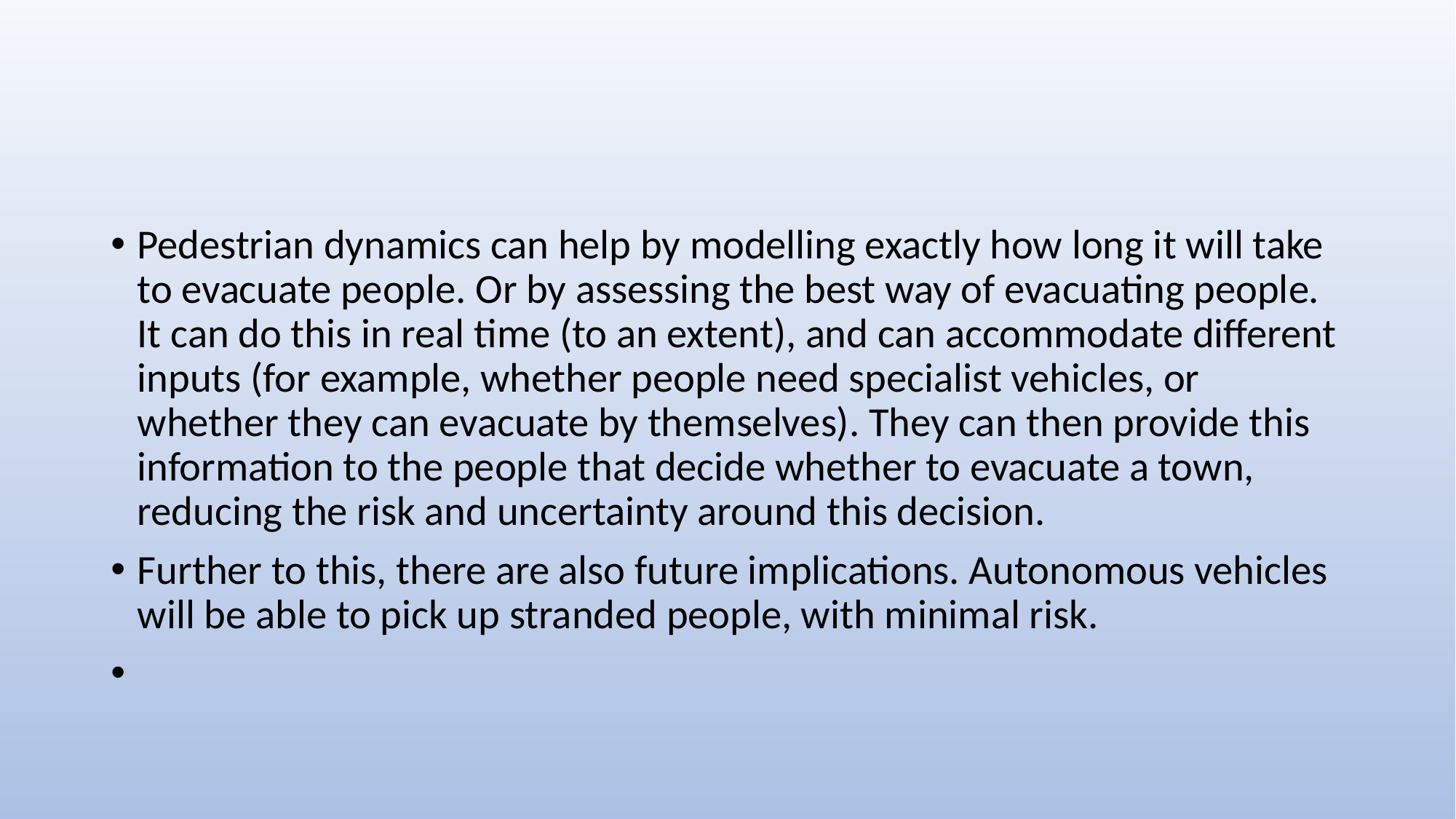

#
Pedestrian dynamics can help by modelling exactly how long it will take to evacuate people. Or by assessing the best way of evacuating people. It can do this in real time (to an extent), and can accommodate different inputs (for example, whether people need specialist vehicles, or whether they can evacuate by themselves). They can then provide this information to the people that decide whether to evacuate a town, reducing the risk and uncertainty around this decision.
Further to this, there are also future implications. Autonomous vehicles will be able to pick up stranded people, with minimal risk.